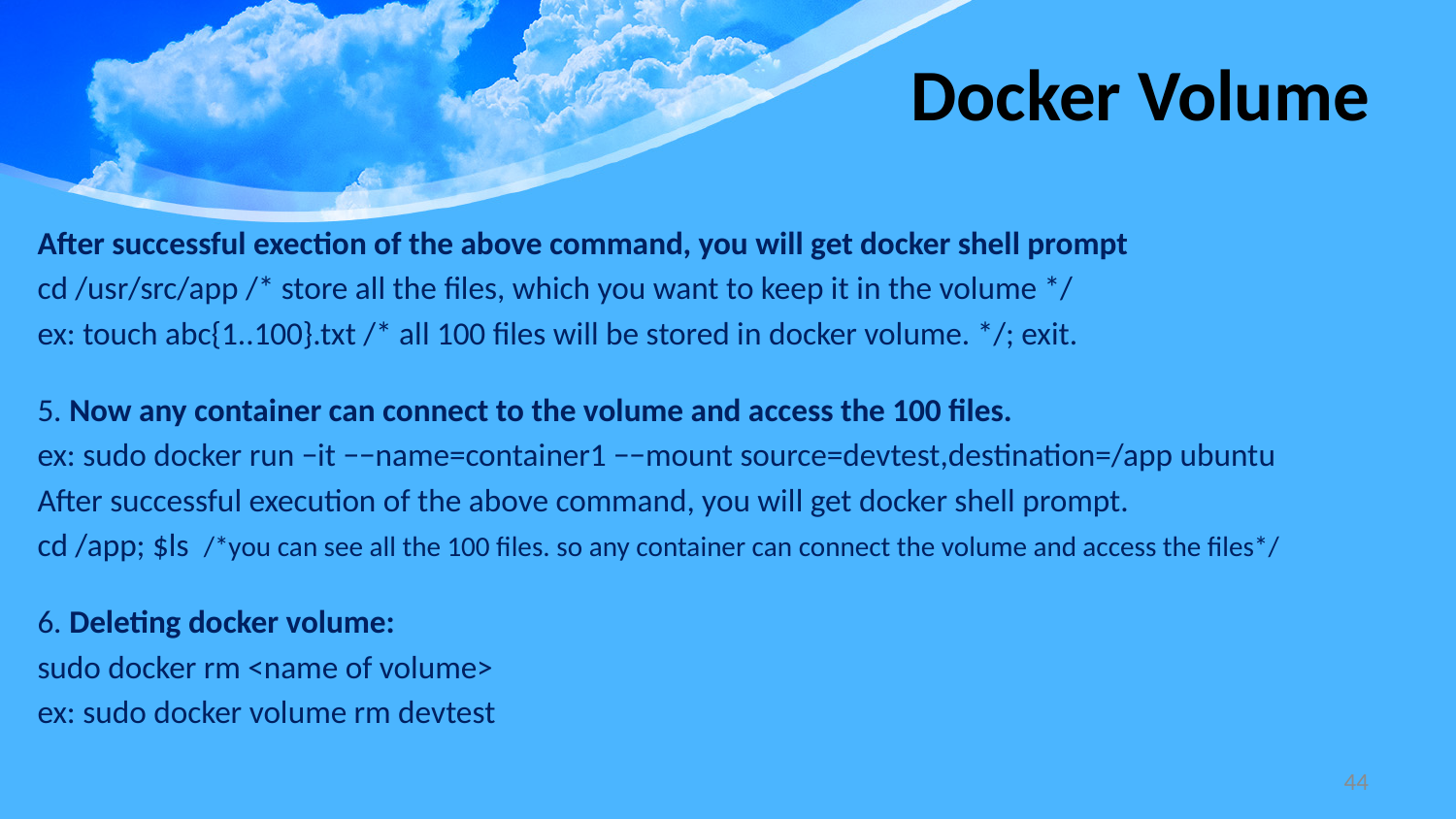

# Docker Volume
After successful exection of the above command, you will get docker shell prompt
cd /usr/src/app /* store all the files, which you want to keep it in the volume */
ex: touch abc{1..100}.txt /* all 100 files will be stored in docker volume. */; exit.

5. Now any container can connect to the volume and access the 100 files.
ex: sudo docker run −it −−name=container1 −−mount source=devtest,destination=/app ubuntu
After successful execution of the above command, you will get docker shell prompt.
cd /app; $ls  /*you can see all the 100 files. so any container can connect the volume and access the files*/

6. Deleting docker volume:
sudo docker rm <name of volume>
ex: sudo docker volume rm devtest
44